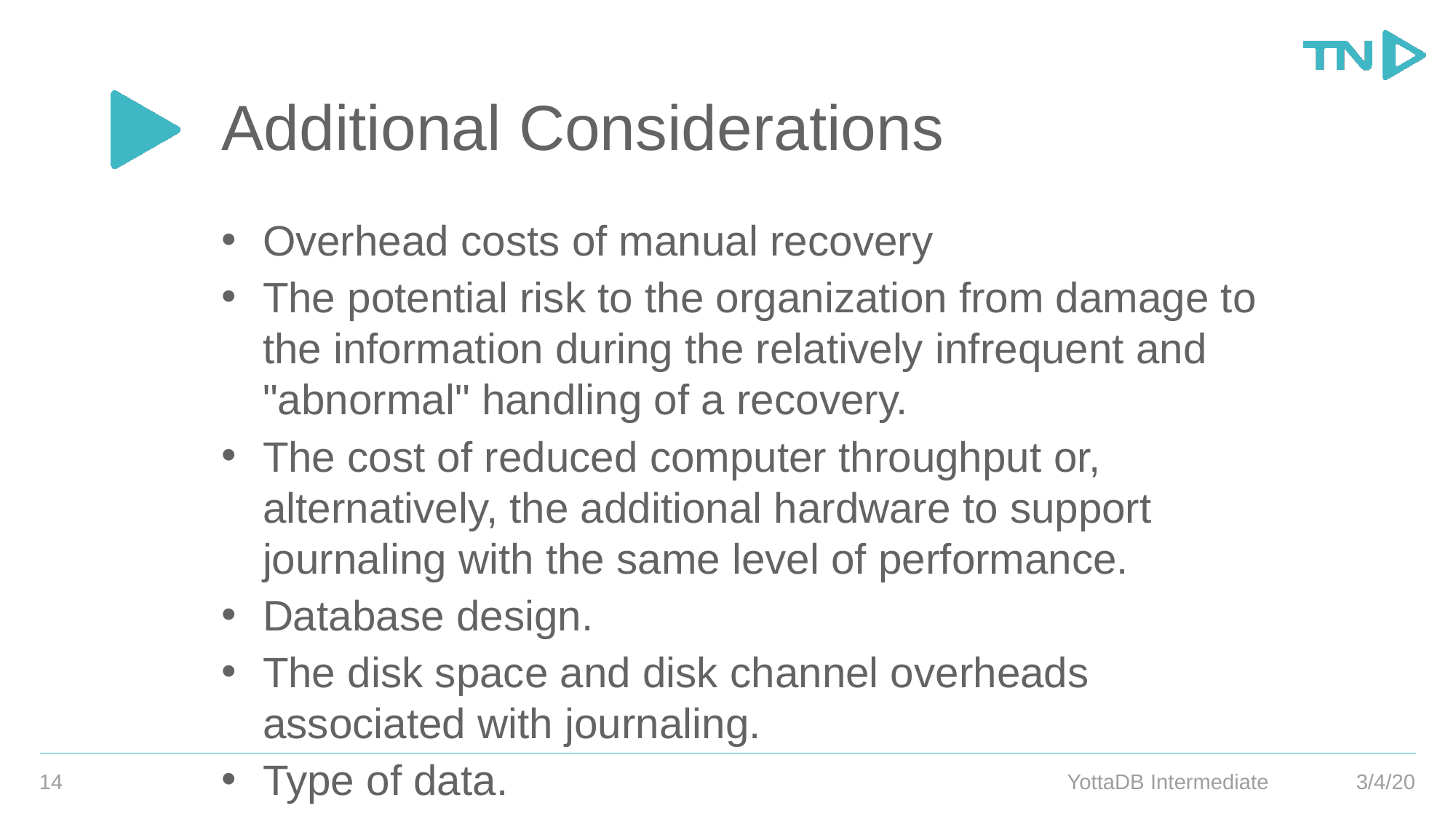

# Additional Considerations
Overhead costs of manual recovery
The potential risk to the organization from damage to the information during the relatively infrequent and "abnormal" handling of a recovery.
The cost of reduced computer throughput or, alternatively, the additional hardware to support journaling with the same level of performance.
Database design.
The disk space and disk channel overheads associated with journaling.
Type of data.
Etc.
14
YottaDB Intermediate
3/4/20